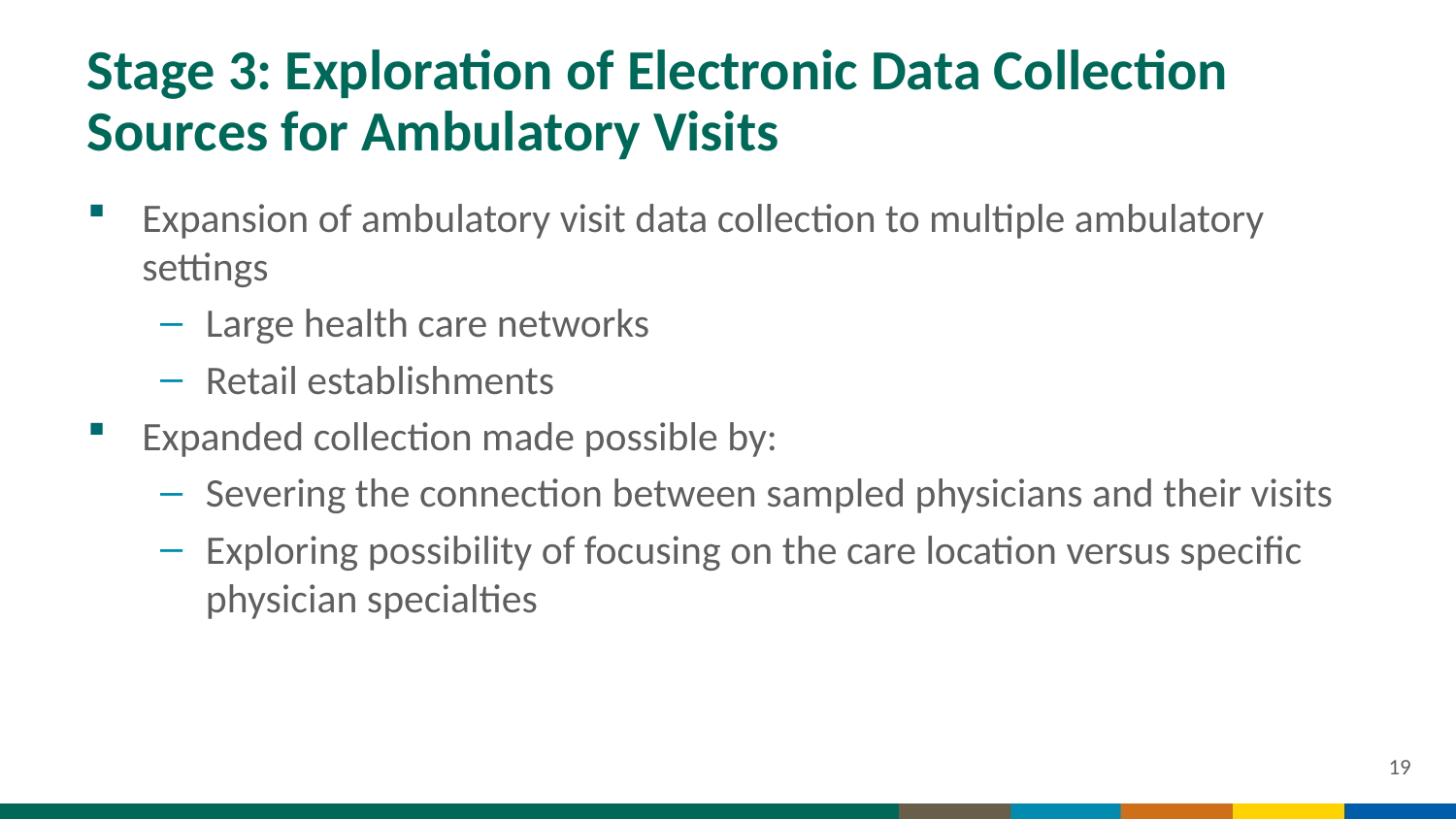

# Stage 3: Exploration of Electronic Data Collection Sources for Ambulatory Visits
Expansion of ambulatory visit data collection to multiple ambulatory settings
Large health care networks
Retail establishments
Expanded collection made possible by:
Severing the connection between sampled physicians and their visits
Exploring possibility of focusing on the care location versus specific physician specialties